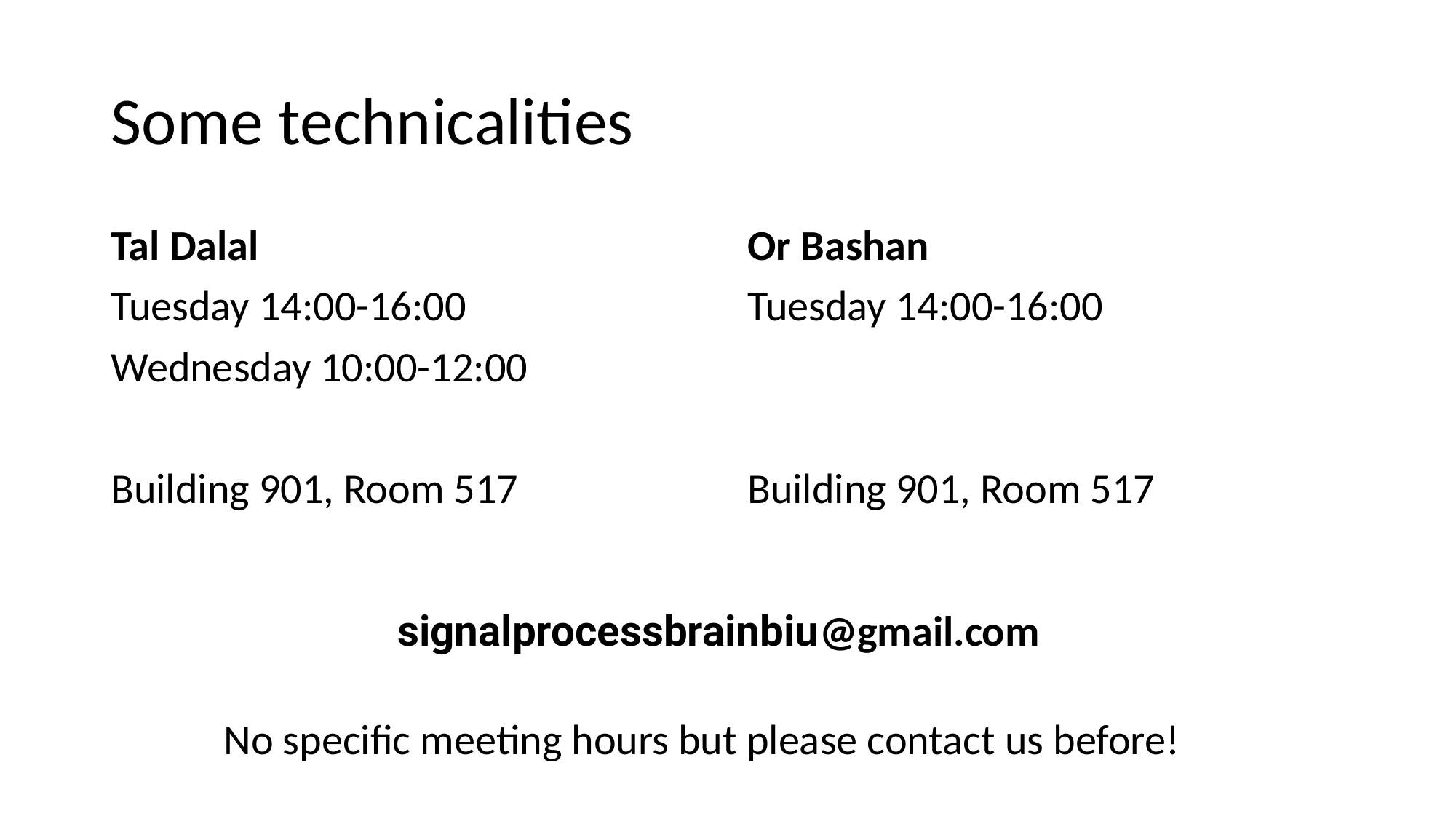

# Some technicalities
Tal Dalal
Tuesday 14:00-16:00
Wednesday 10:00-12:00

Building 901, Room 517
Or Bashan
Tuesday 14:00-16:00

Building 901, Room 517

signalprocessbrainbiu@gmail.com
No specific meeting hours but please contact us before!